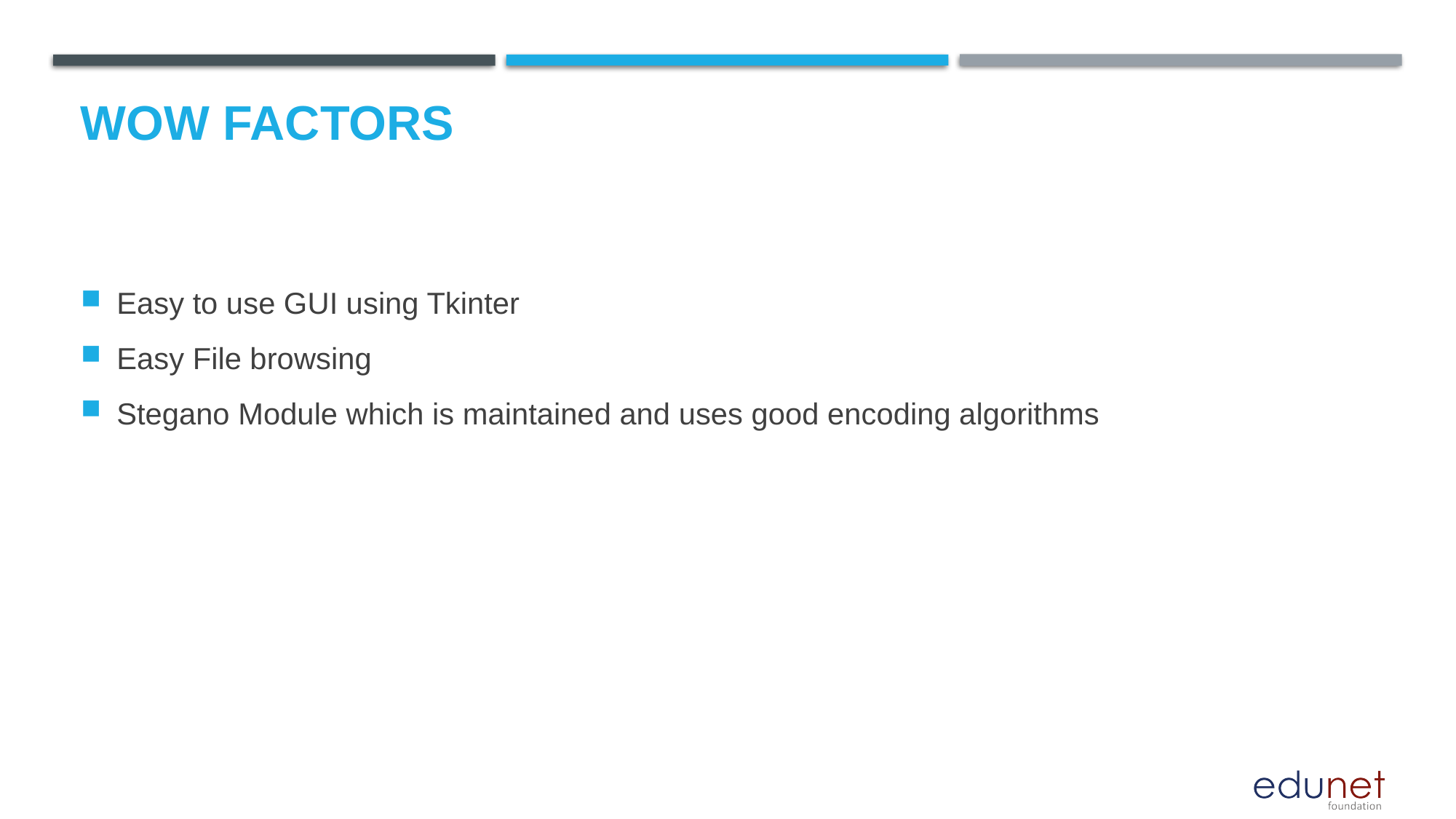

# Wow factors
Easy to use GUI using Tkinter
Easy File browsing
Stegano Module which is maintained and uses good encoding algorithms